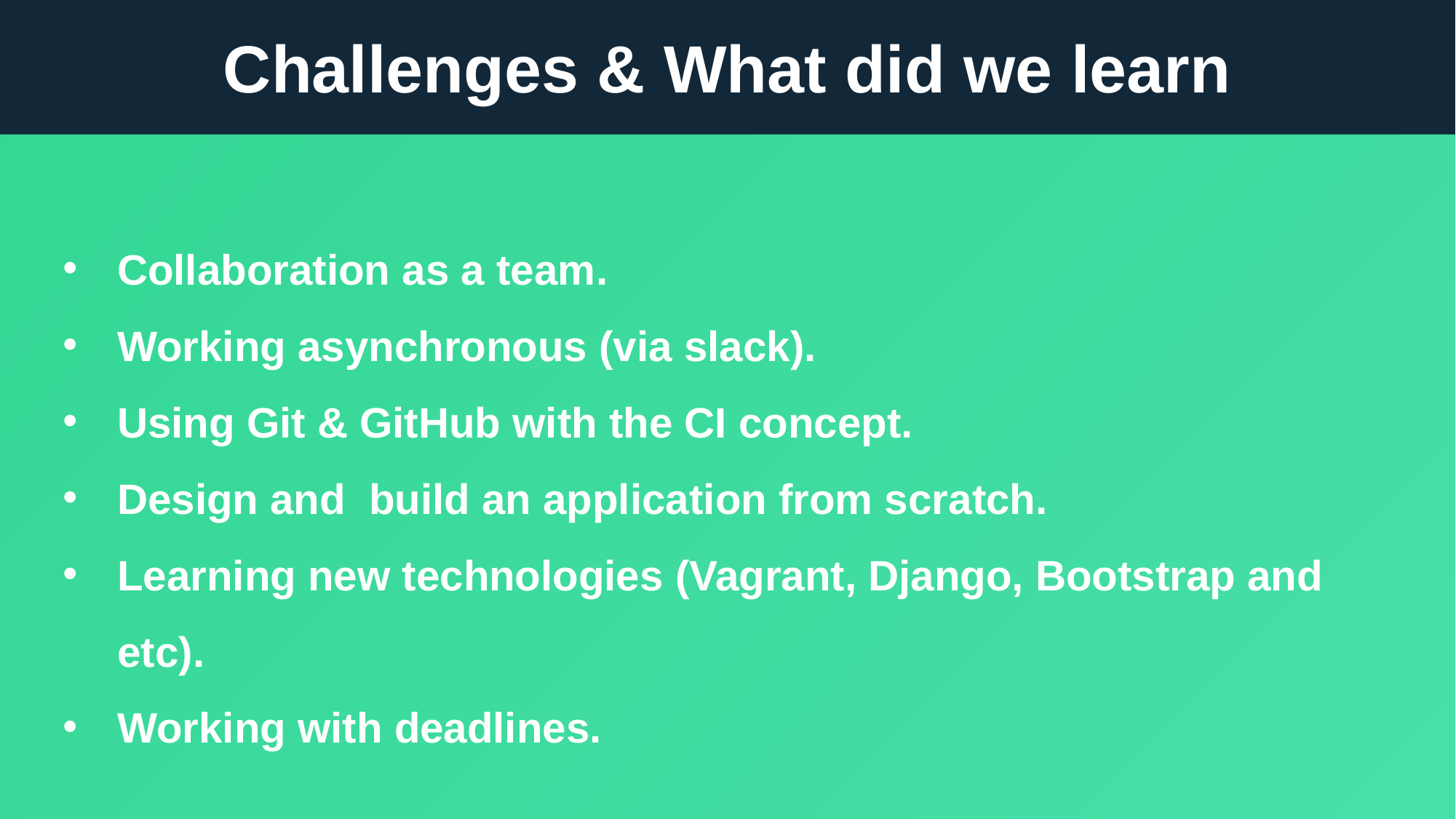

# Challenges & What did we learn

Collaboration as a team.
Working asynchronous (via slack).
Using Git & GitHub with the CI concept.
Design and  build an application from scratch.
Learning new technologies (Vagrant, Django, Bootstrap and etc).
Working with deadlines.